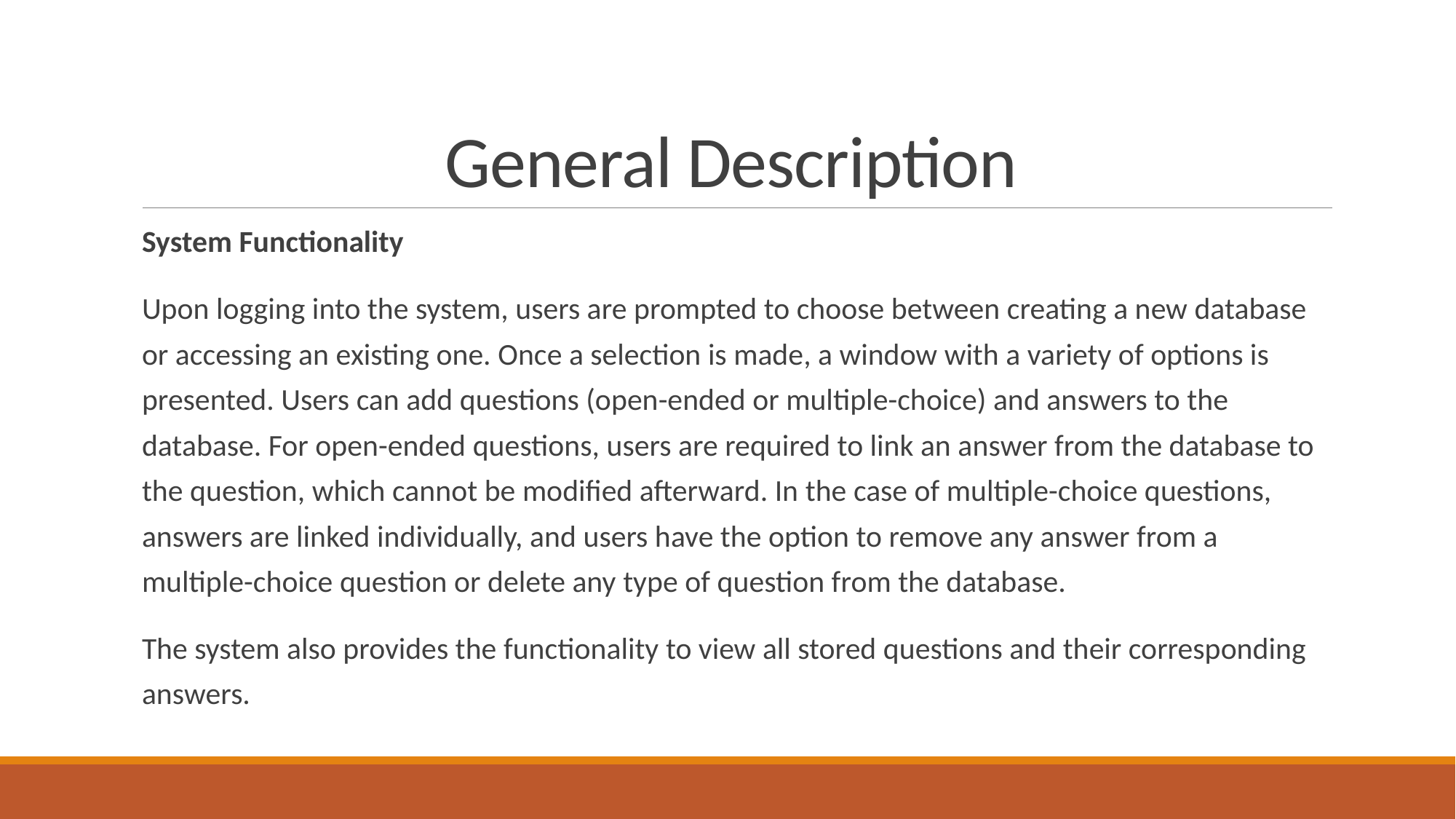

# General Description
System Functionality
Upon logging into the system, users are prompted to choose between creating a new database or accessing an existing one. Once a selection is made, a window with a variety of options is presented. Users can add questions (open-ended or multiple-choice) and answers to the database. For open-ended questions, users are required to link an answer from the database to the question, which cannot be modified afterward. In the case of multiple-choice questions, answers are linked individually, and users have the option to remove any answer from a multiple-choice question or delete any type of question from the database.
The system also provides the functionality to view all stored questions and their corresponding answers.